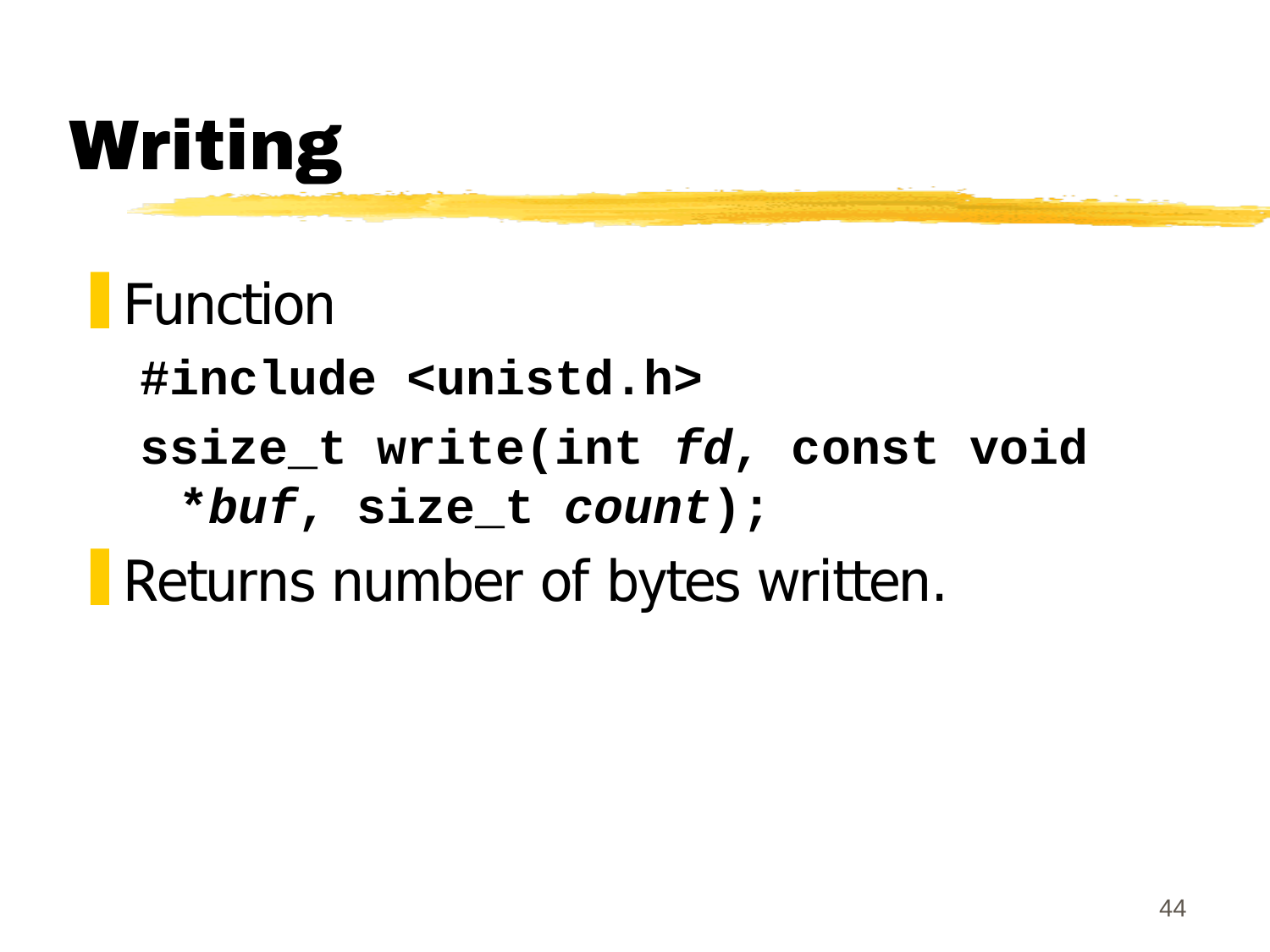

# Writing
Function
#include <unistd.h>
ssize_t write(int fd, const void *buf, size_t count);
Returns number of bytes written.
44